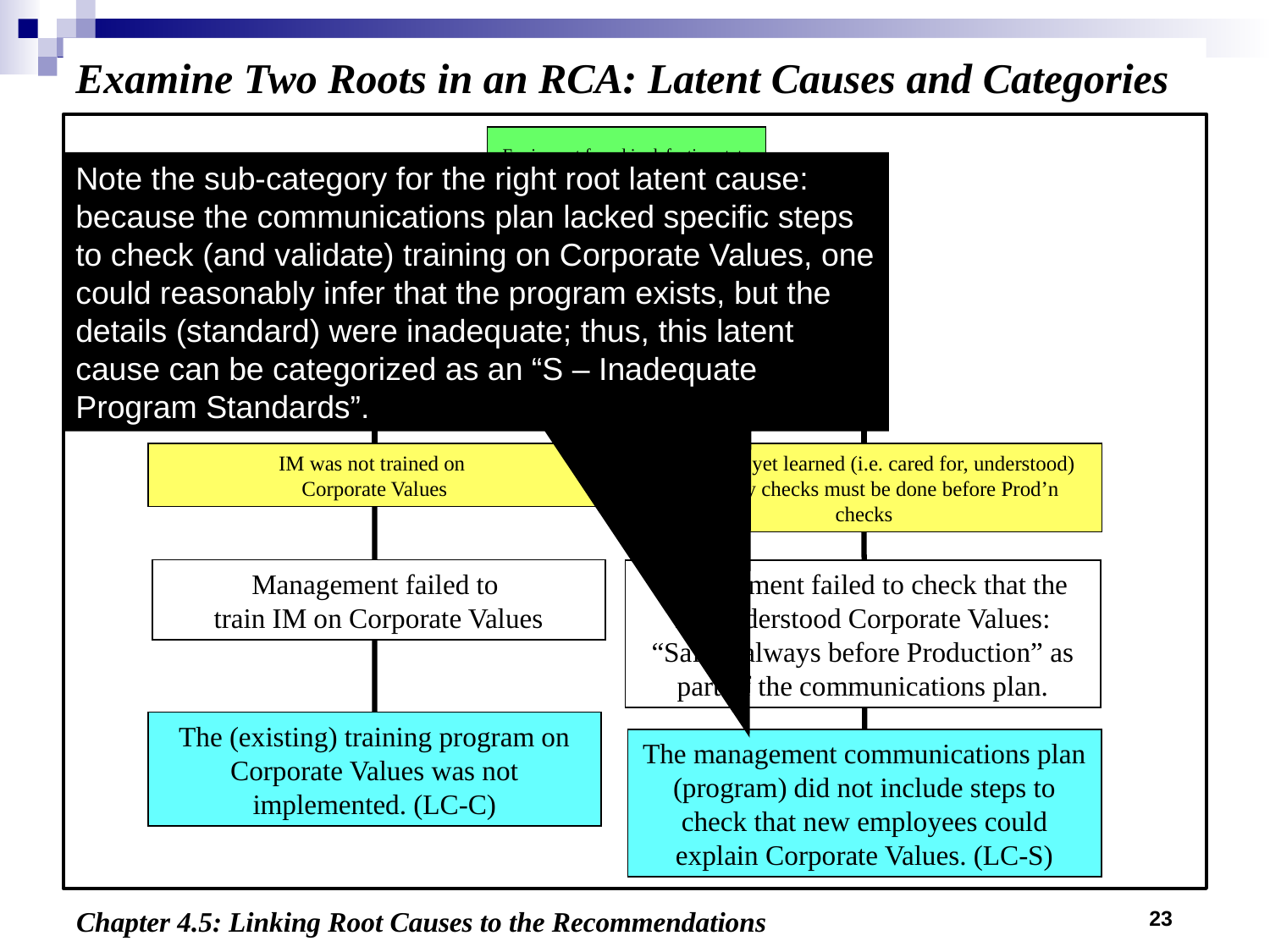

Examine Two Roots in an RCA: Latent Causes and Categories

Equipment found in defective state
Note the sub-category for the right root latent cause: because the communications plan lacked specific steps to check (and validate) training on Corporate Values, one could reasonably infer that the program exists, but the details (standard) were inadequate; thus, this latent cause can be categorized as an “S – Inadequate Program Standards”.
Industrial Mechanic (IM) did not follow / implement procedure
IM prioritised Mtce work on Prod’n Equipment over Safety Equipment

IM had not yet learned (i.e. cared for, understood) that safety checks must be done before Prod’n checks
IM was not trained on
Corporate Values
Management failed to
train IM on Corporate Values
Management failed to check that the IM understood Corporate Values: “Safety always before Production” as part of the communications plan.
The (existing) training program on Corporate Values was not implemented. (LC-C)
The management communications plan (program) did not include steps to check that new employees could explain Corporate Values. (LC-S)
23
Chapter 4.5: Linking Root Causes to the Recommendations